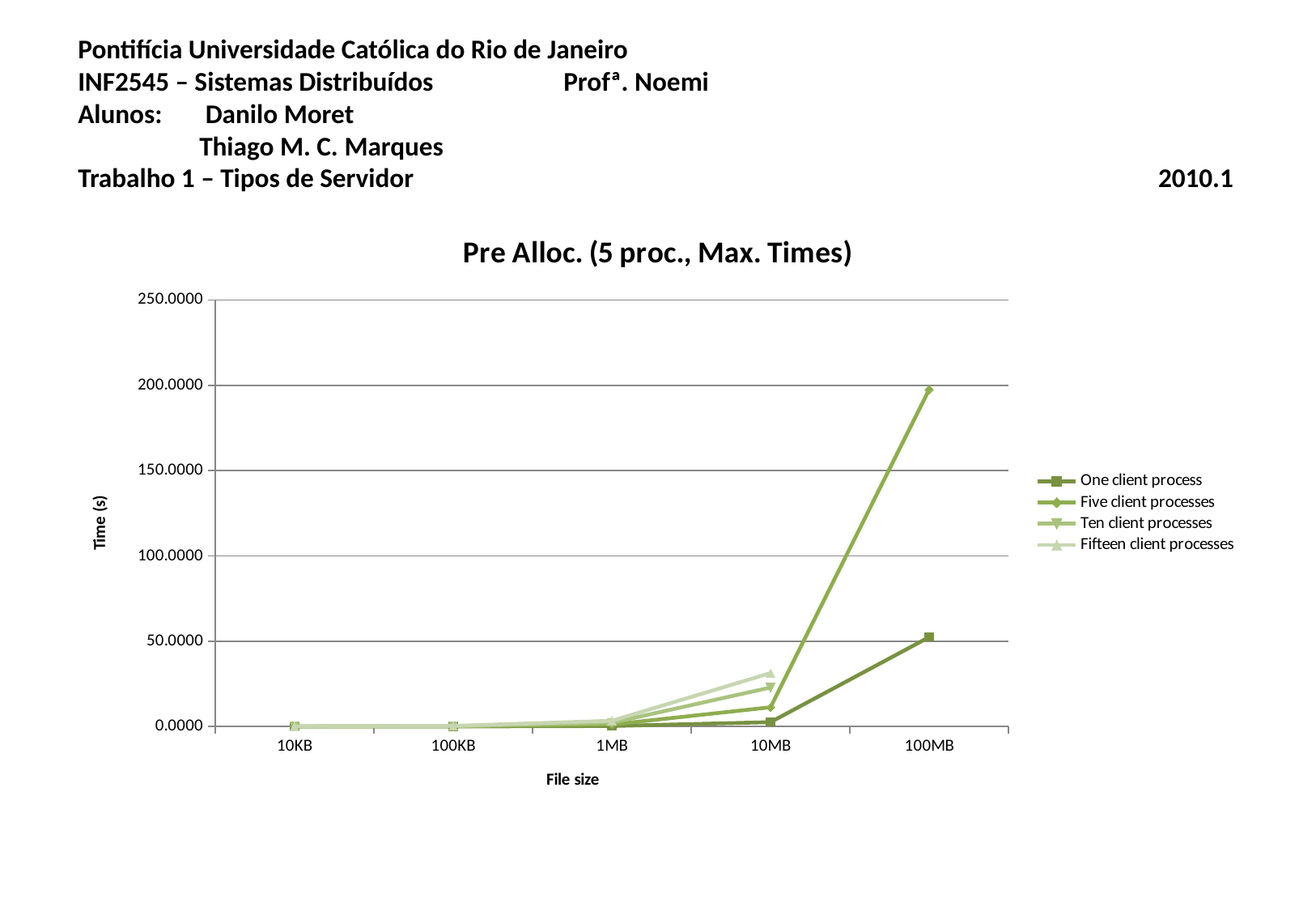

# Pontifícia Universidade Católica do Rio de Janeiro INF2545 – Sistemas Distribuídos		Profª. Noemi Alunos:	 Danilo Moret Thiago M. C. Marques Trabalho 1 – Tipos de Servidor						                  2010.1

### Chart: Pre Alloc. (5 proc., Max. Times)

| Category | One client process | Five client processes | Ten client processes | Fifteen client processes |
|---|---|---|---|---|
| 10KB | 0.008597294489542634 | 0.03721783955891935 | 0.11103627681732034 | 0.13618071873982995 |
| 100KB | 0.029120445251464996 | 0.13084851900736338 | 0.24618312517802005 | 0.3729924837748234 |
| 1MB | 0.2938044071197502 | 1.1538695494333668 | 2.200407568613667 | 3.3767390039231993 |
| 10MB | 2.5660292307535664 | 11.28902258873 | 22.885911679267664 | 31.319233465194333 |
| 100MB | 52.394349018732655 | 197.50086808204665 | None | None |